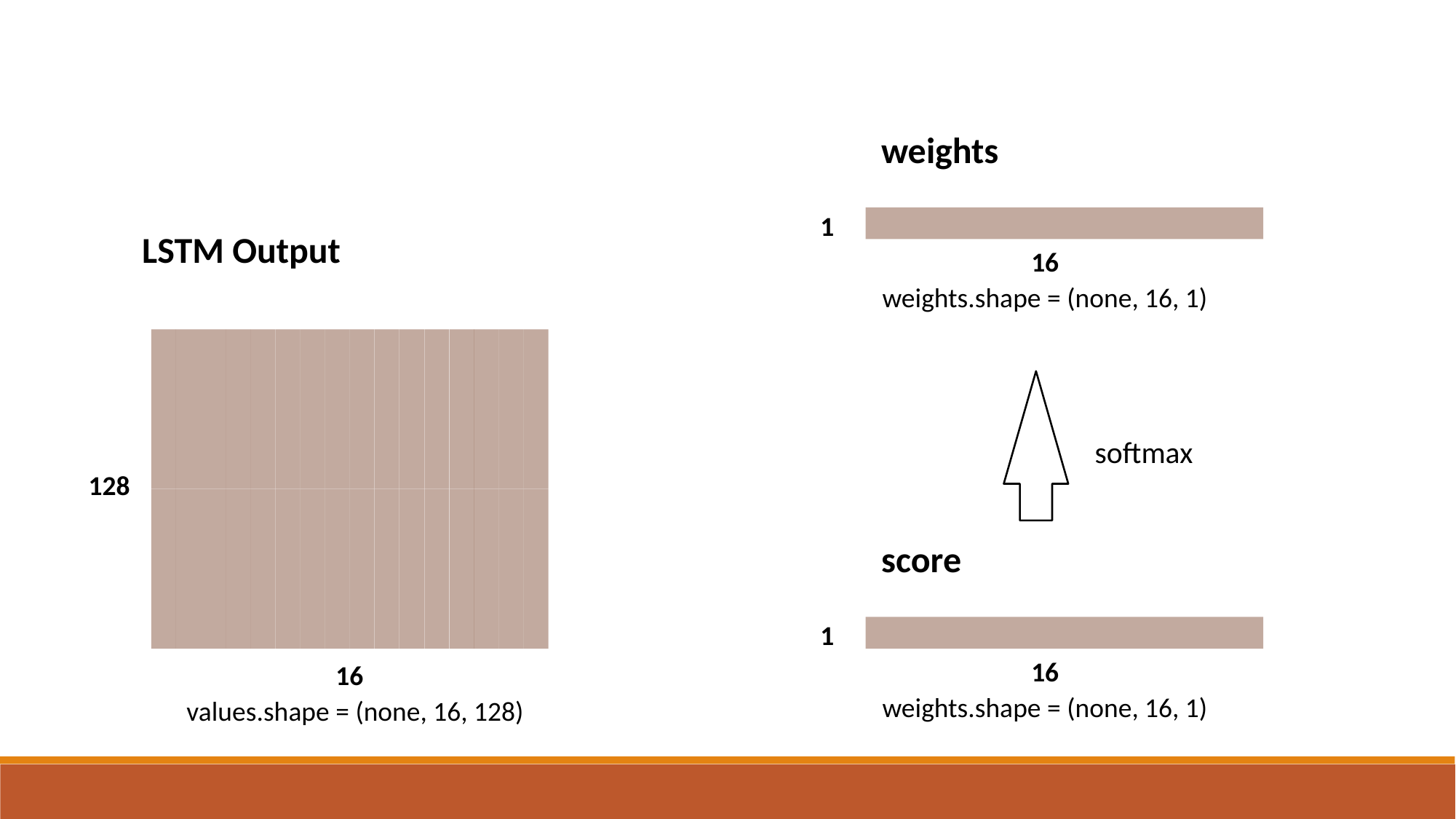

weights
1

LSTM Output
16
weights.shape = (none, 16, 1)

softmax
128
score
1

16
16
weights.shape = (none, 16, 1)
values.shape = (none, 16, 128)